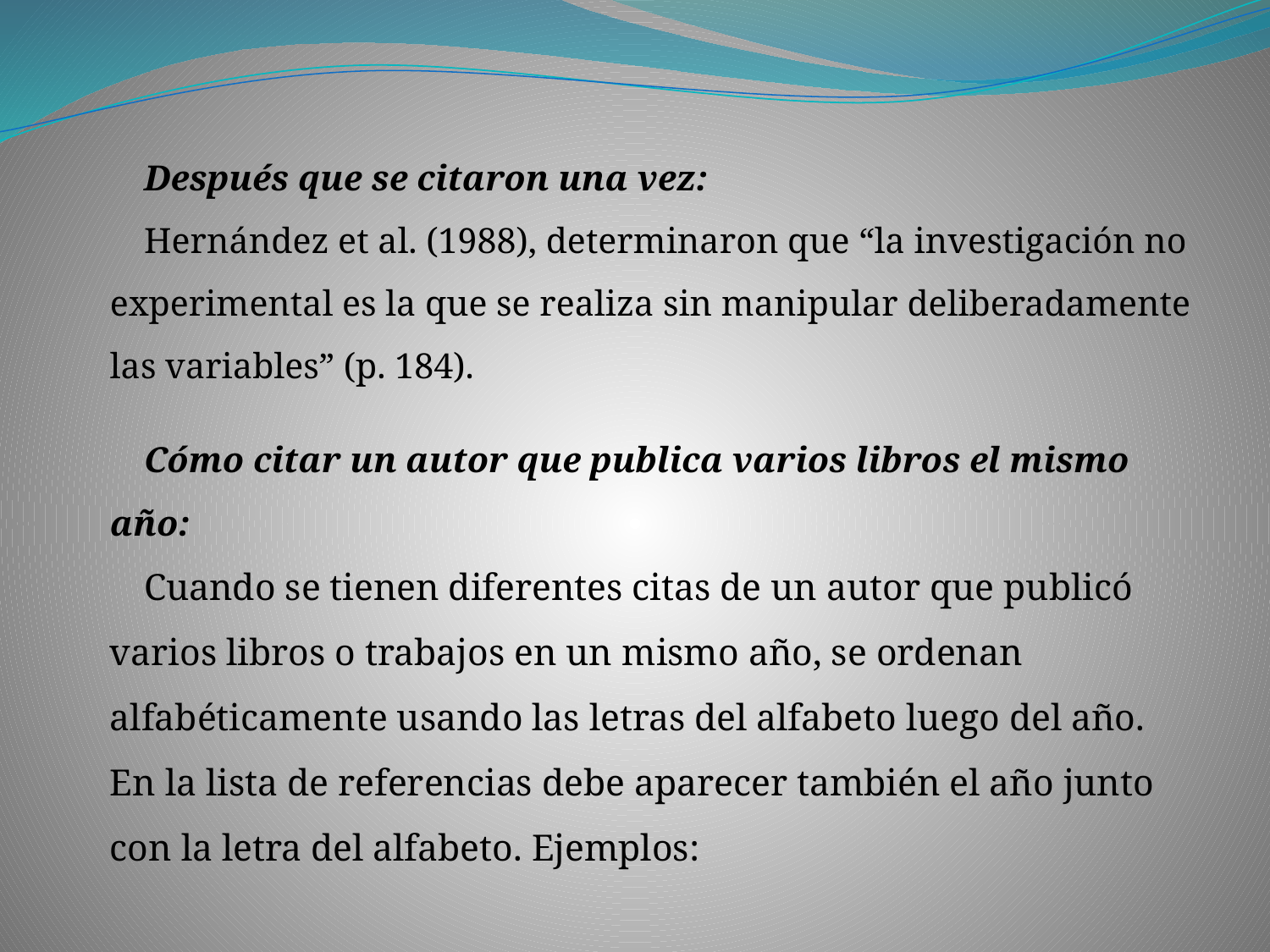

Después que se citaron una vez:
Hernández et al. (1988), determinaron que “la investigación no experimental es la que se realiza sin manipular deliberadamente las variables” (p. 184).

Cómo citar un autor que publica varios libros el mismo año:
Cuando se tienen diferentes citas de un autor que publicó varios libros o trabajos en un mismo año, se ordenan alfabéticamente usando las letras del alfabeto luego del año. En la lista de referencias debe aparecer también el año junto con la letra del alfabeto. Ejemplos: